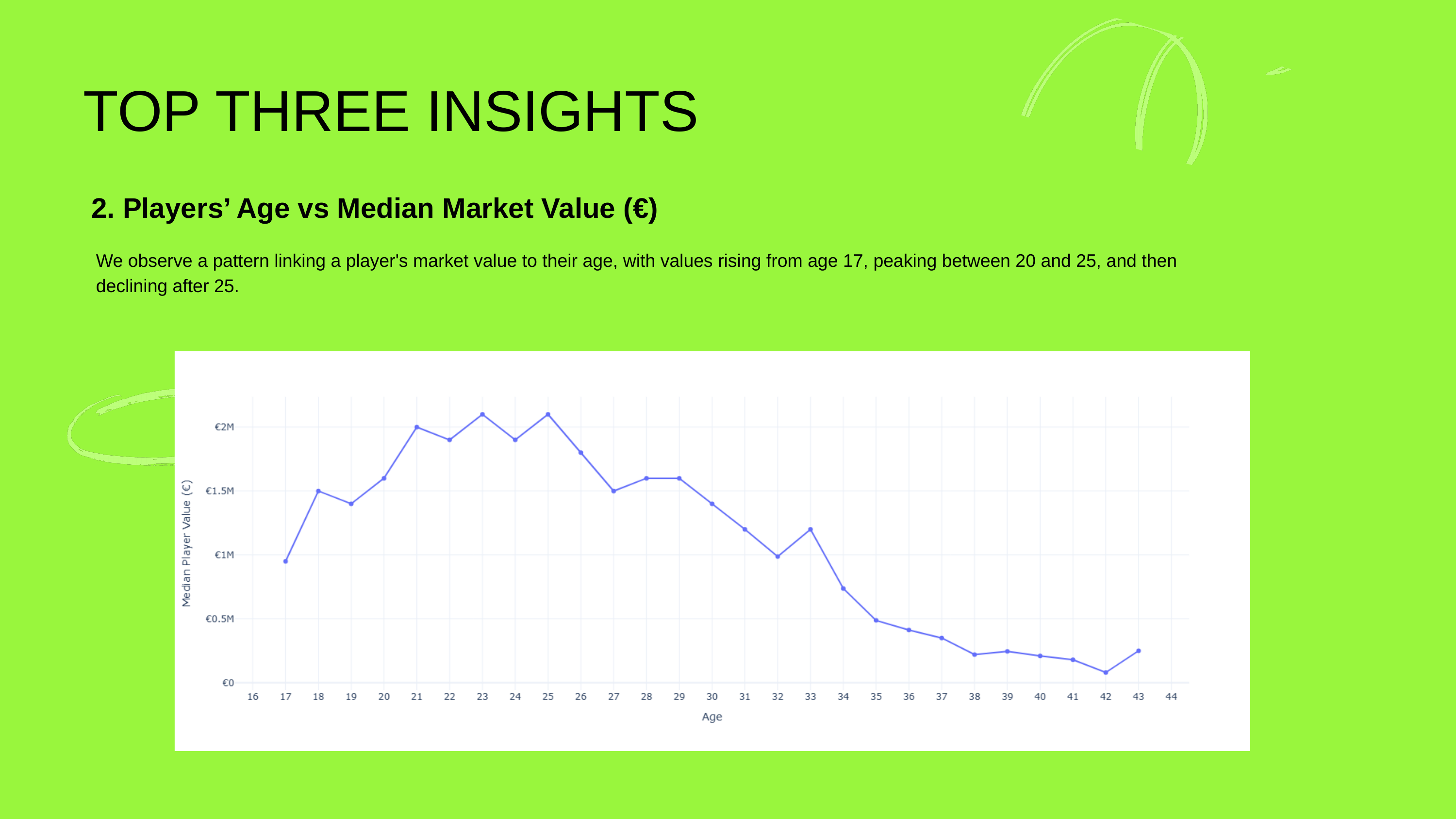

TOP THREE INSIGHTS
 2. Players’ Age vs Median Market Value (€)
We observe a pattern linking a player's market value to their age, with values rising from age 17, peaking between 20 and 25, and then declining after 25.